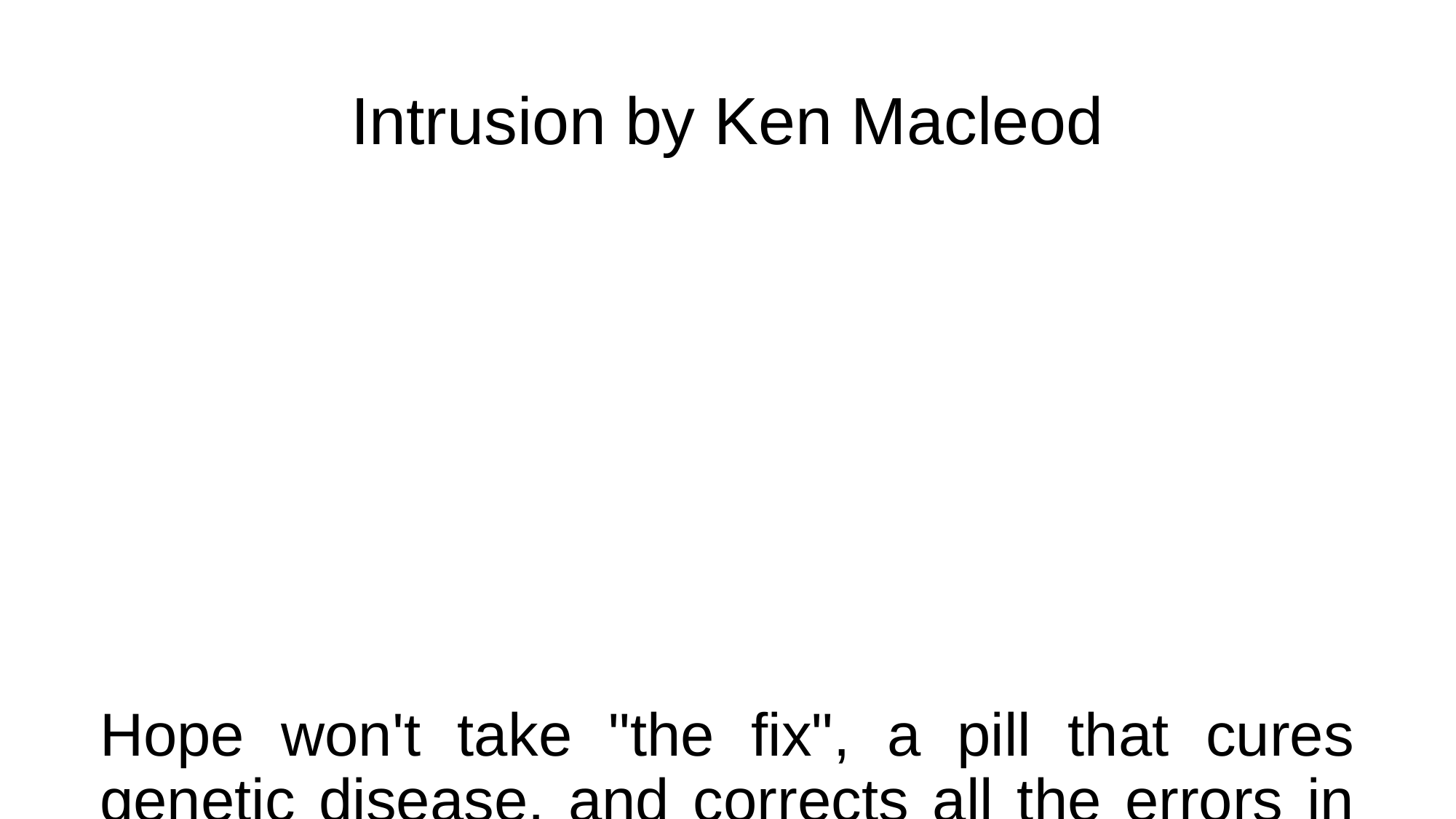

# Intrusion by Ken Macleod

Hope won't take "the fix", a pill that cures genetic disease, and corrects all the errors in a foetus's genome. She's refused once, but pressure to comply is mounting and she won't get away with it again. She could easily claim faith group exemption, but she won't. She won't give reasons; she insists it's simply her decision.